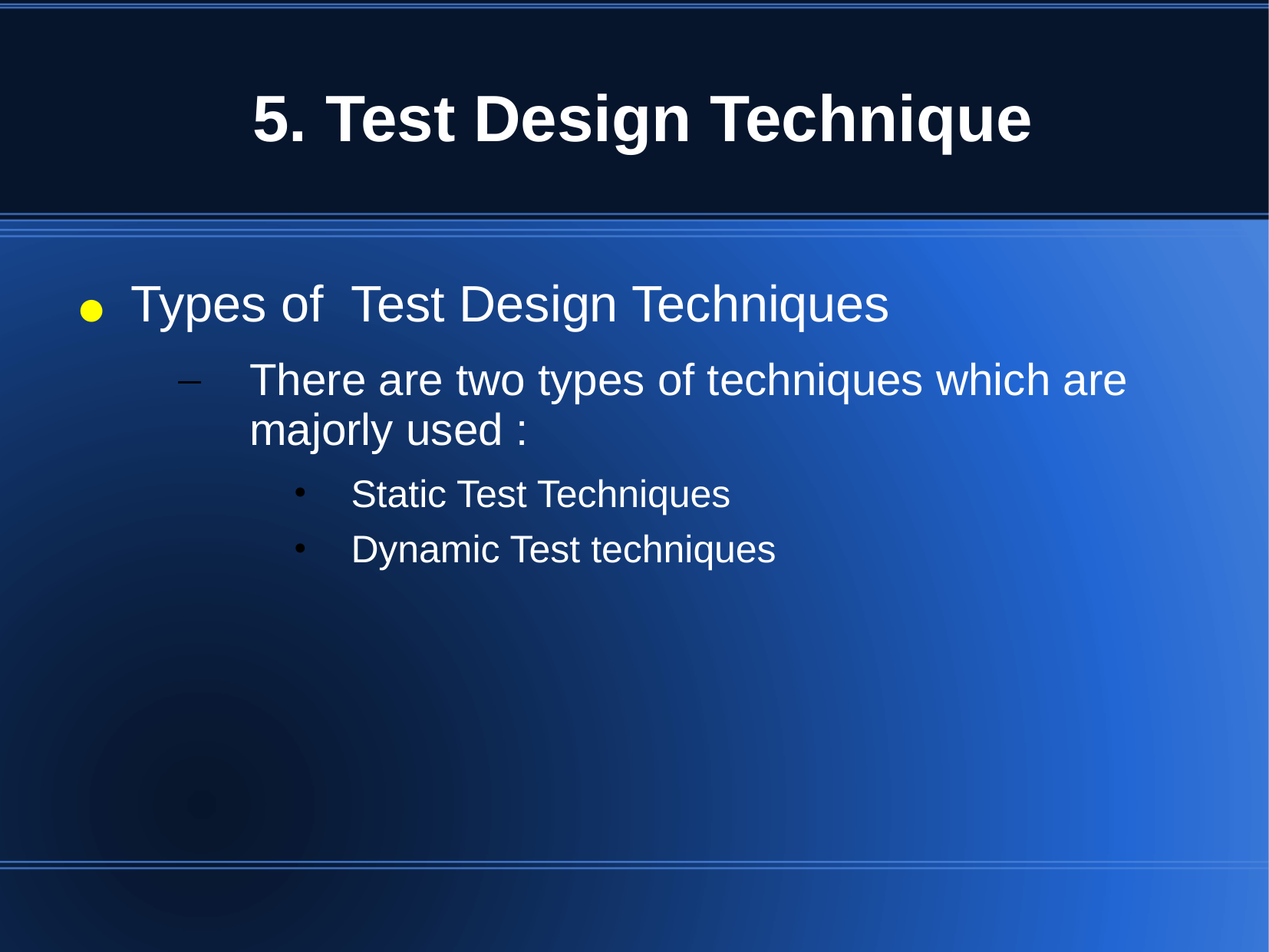

# 5. Test Design Technique
 Types of  Test Design Techniques
There are two types of techniques which are majorly used :
Static Test Techniques
Dynamic Test techniques